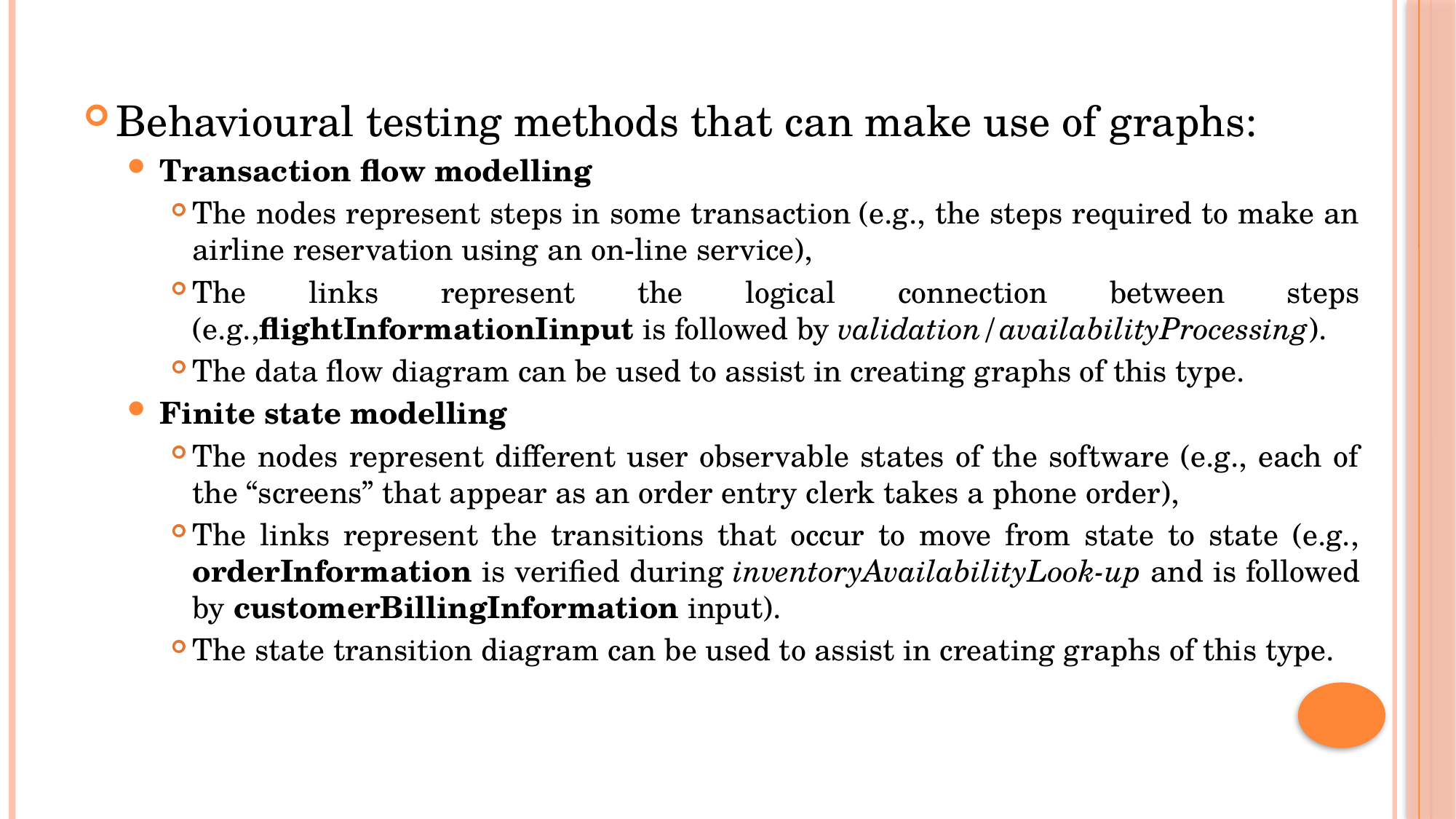

#
Behavioural testing methods that can make use of graphs:
Transaction flow modelling
The nodes represent steps in some transaction (e.g., the steps required to make an airline reservation using an on-line service),
The links represent the logical connection between steps (e.g.,flightInformationIinput is followed by validation/availabilityProcessing).
The data flow diagram can be used to assist in creating graphs of this type.
Finite state modelling
The nodes represent different user observable states of the software (e.g., each of the “screens” that appear as an order entry clerk takes a phone order),
The links represent the transitions that occur to move from state to state (e.g., orderInformation is verified during inventoryAvailabilityLook-up and is followed by customerBillingInformation input).
The state transition diagram can be used to assist in creating graphs of this type.